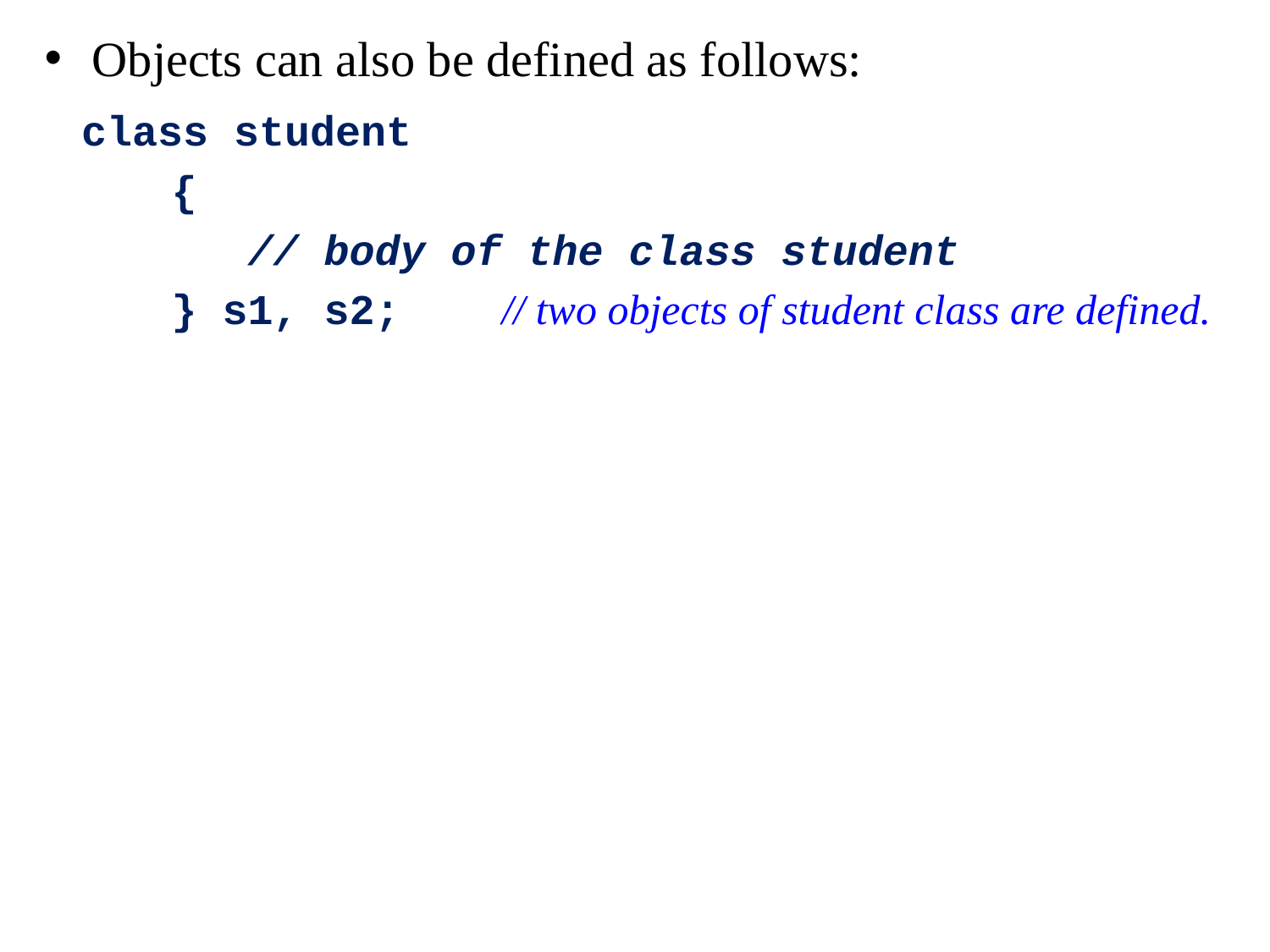

Objects can also be defined as follows:
   class student
     {
        // body of the class student
     } s1, s2;    // two objects of student class are defined.